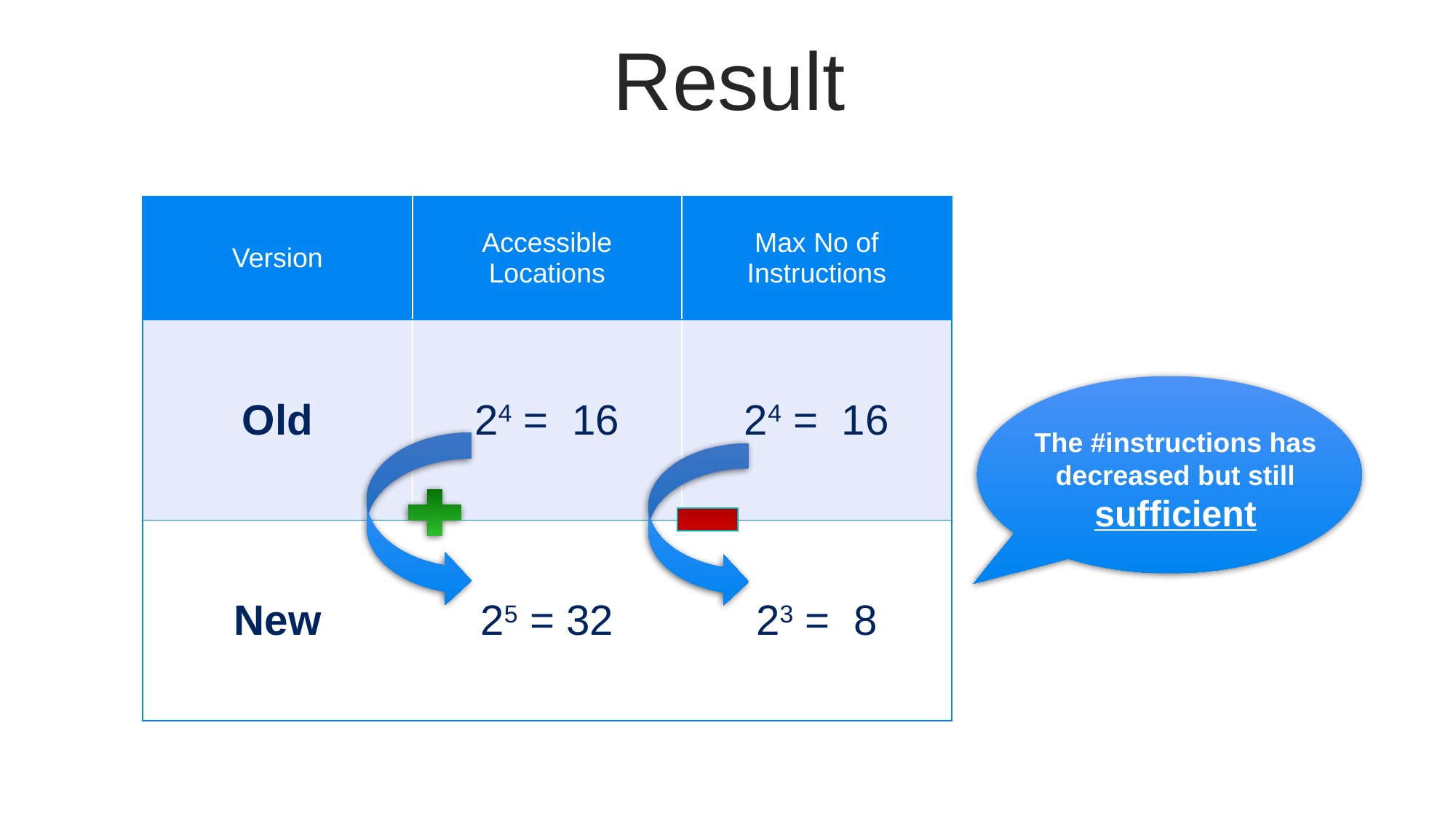

Result
| Version | Accessible Locations | Max No of Instructions |
| --- | --- | --- |
| Old | 24 = 16 | 24 = 16 |
| New | 25 = 32 | 23 = 8 |

The #instructions has decreased but still sufficient